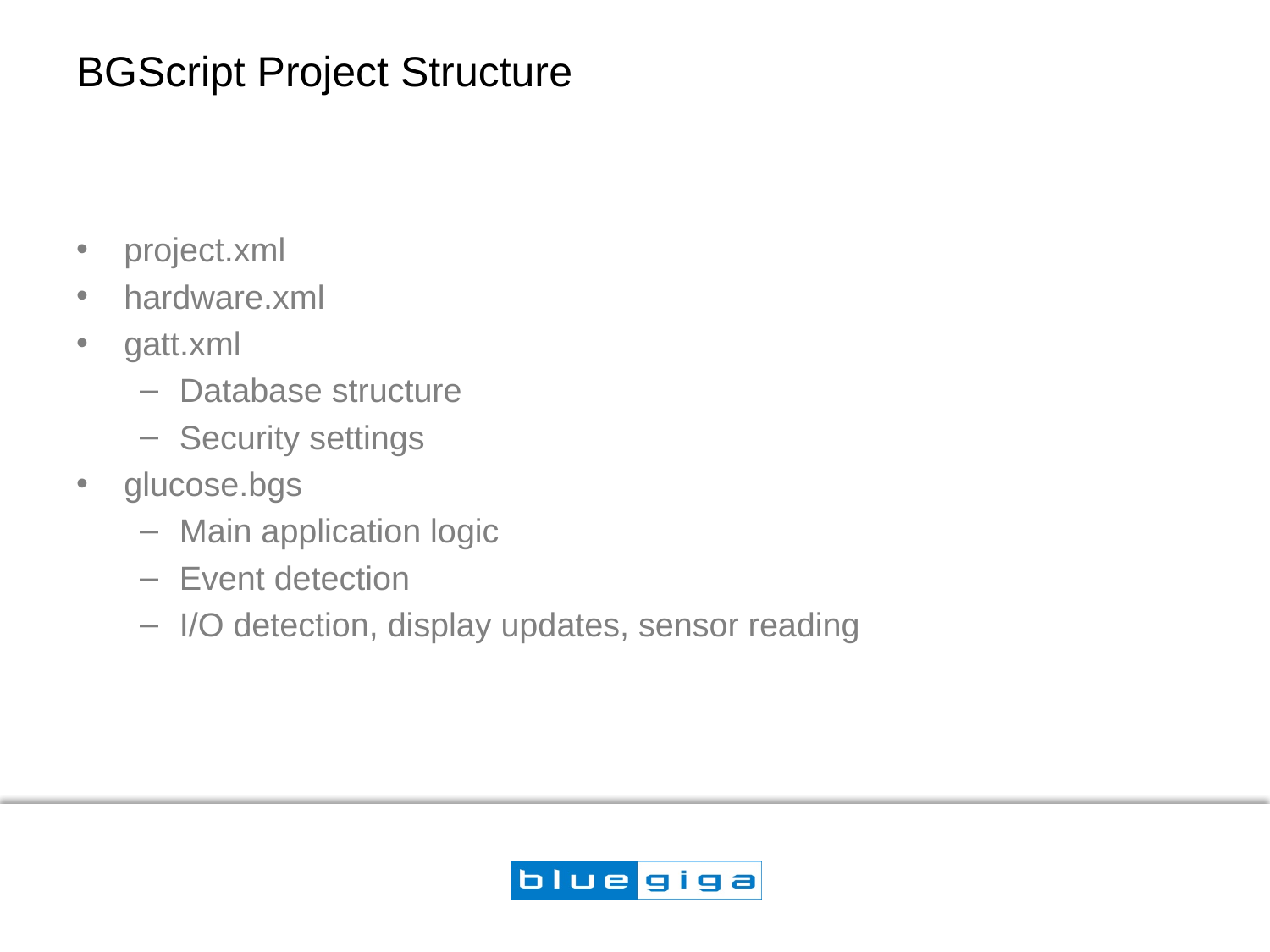

# BGScript Project Structure
project.xml
hardware.xml
gatt.xml
Database structure
Security settings
glucose.bgs
Main application logic
Event detection
I/O detection, display updates, sensor reading